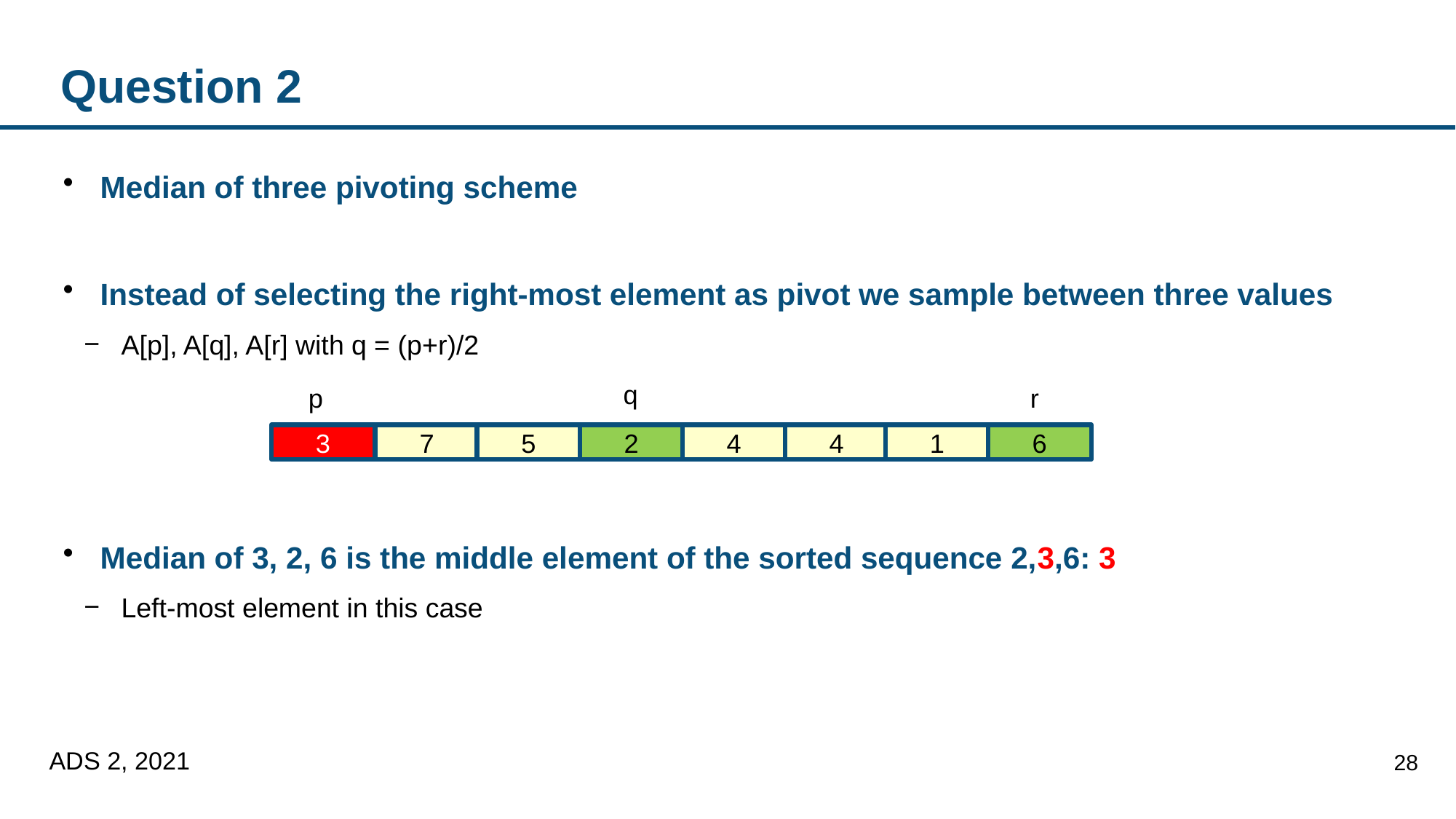

# Question 2
Median of three pivoting scheme

Instead of selecting the right-most element as pivot we sample between three values
A[p], A[q], A[r] with q = (p+r)/2

Median of 3, 2, 6 is the middle element of the sorted sequence 2,3,6: 3
Left-most element in this case

q
p
r
3
7
5
2
4
4
1
6
ADS 2, 2021
28